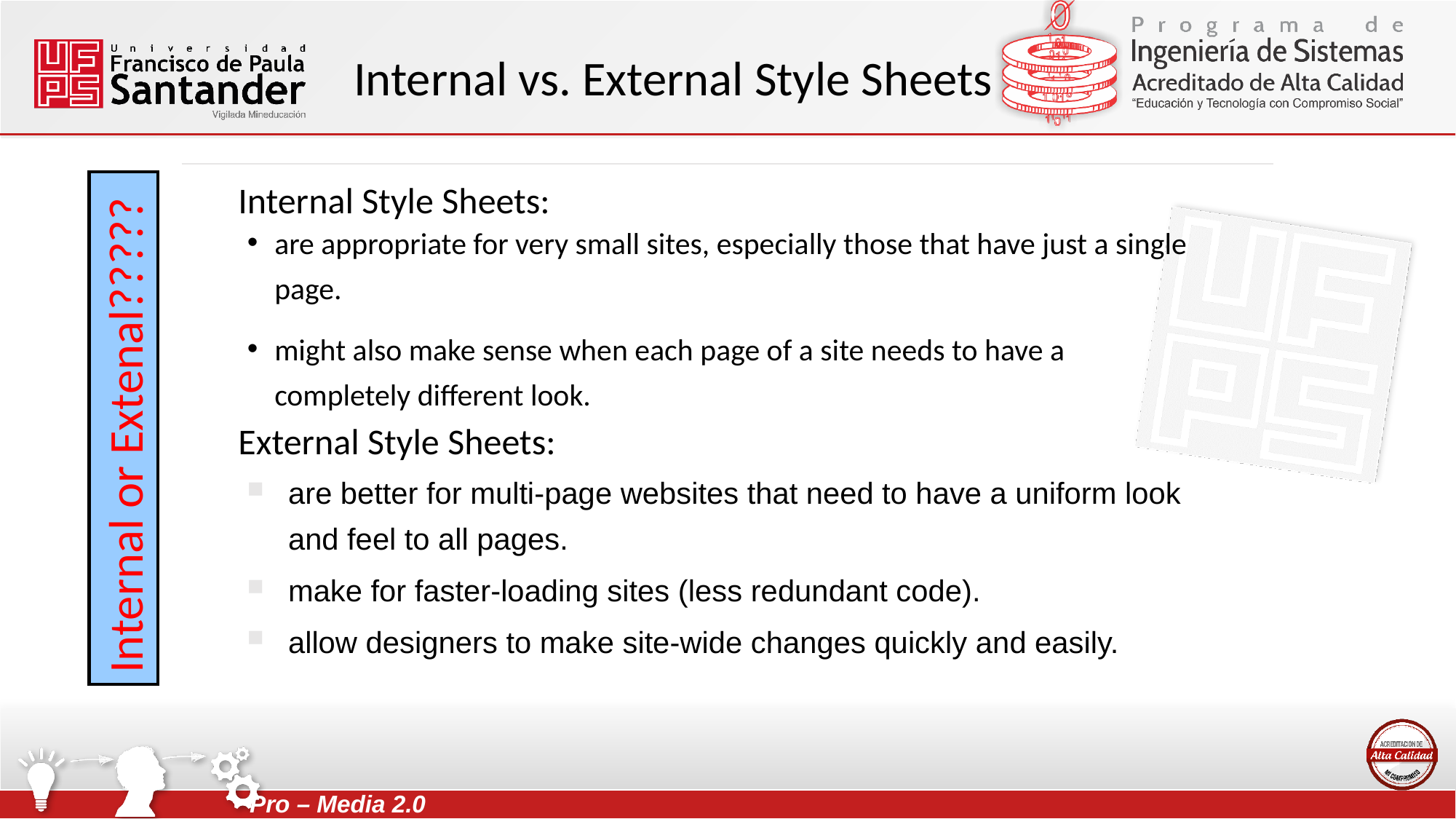

# Internal vs. External Style Sheets
Internal Style Sheets:
are appropriate for very small sites, especially those that have just a single page.
might also make sense when each page of a site needs to have a completely different look.
Internal or Extenal?????
External Style Sheets:
are better for multi-page websites that need to have a uniform look and feel to all pages.
make for faster-loading sites (less redundant code).
allow designers to make site-wide changes quickly and easily.